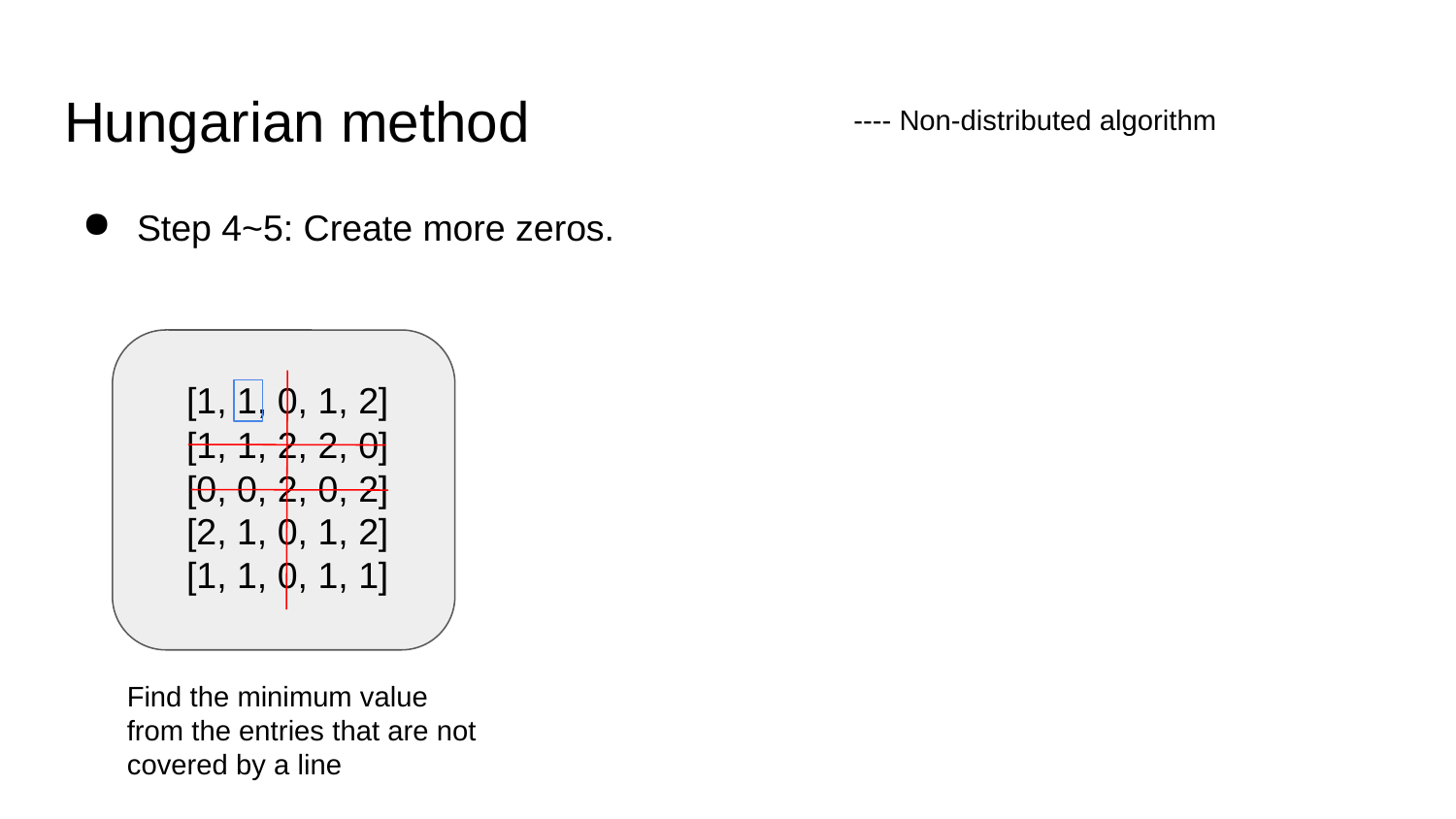

# Hungarian method
---- Non-distributed algorithm
Step 4~5: Create more zeros.

[1, 1, 0, 1, 2]

[1, 1, 2, 2, 0]
[0, 0, 2, 0, 2]
[2, 1, 0, 1, 2]
[1, 1, 0, 1, 1]
Find the minimum value from the entries that are not covered by a line